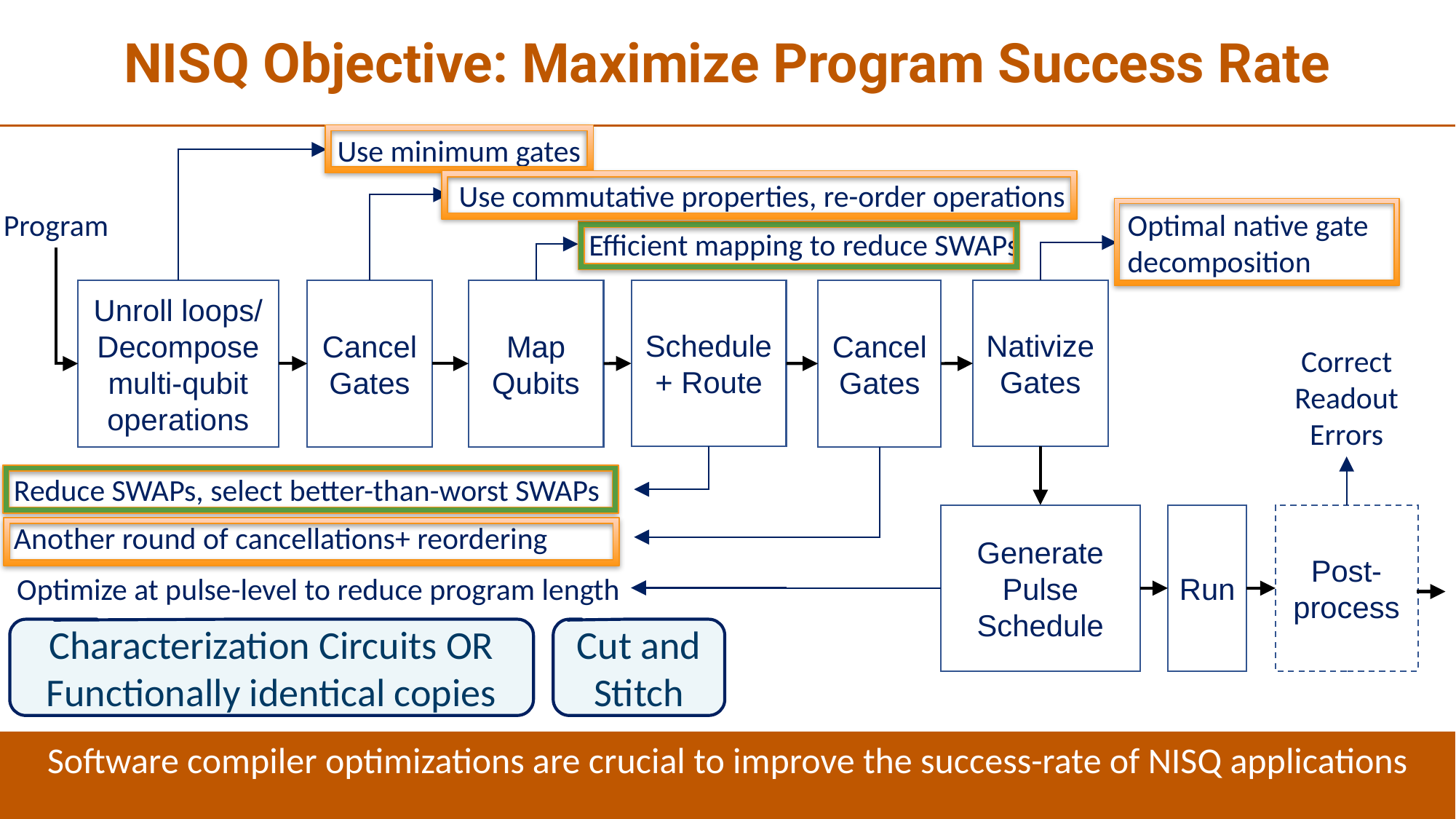

NISQ Objective: Maximize Program Success Rate

Use minimum gates

Use commutative properties, re-order operations

Program
Optimal native gate decomposition
Efficient mapping to reduce SWAPs

Schedule + Route
Nativize
Gates
Unroll loops/ Decompose multi-qubit operations
Cancel
Gates
Map
Qubits
Cancel
Gates
Correct Readout Errors

Reduce SWAPs, select better-than-worst SWAPs
Post-process
Generate Pulse Schedule
Run
Another round of cancellations+ reordering

Optimize at pulse-level to reduce program length
Characterization Circuits OR Functionally identical copies
Cut and Stitch
Software compiler optimizations are crucial to improve the success-rate of NISQ applications